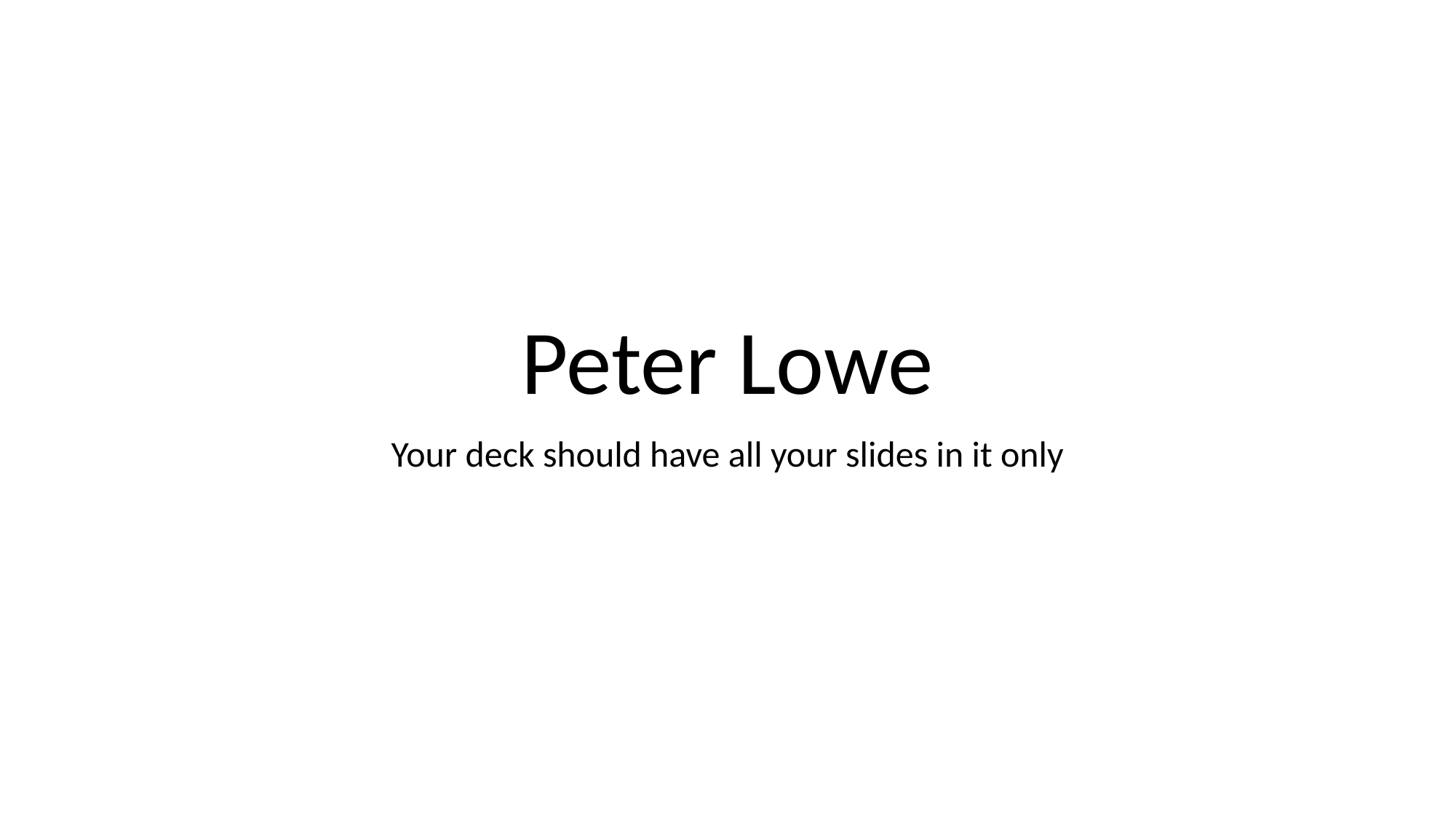

# Peter Lowe
Your deck should have all your slides in it only